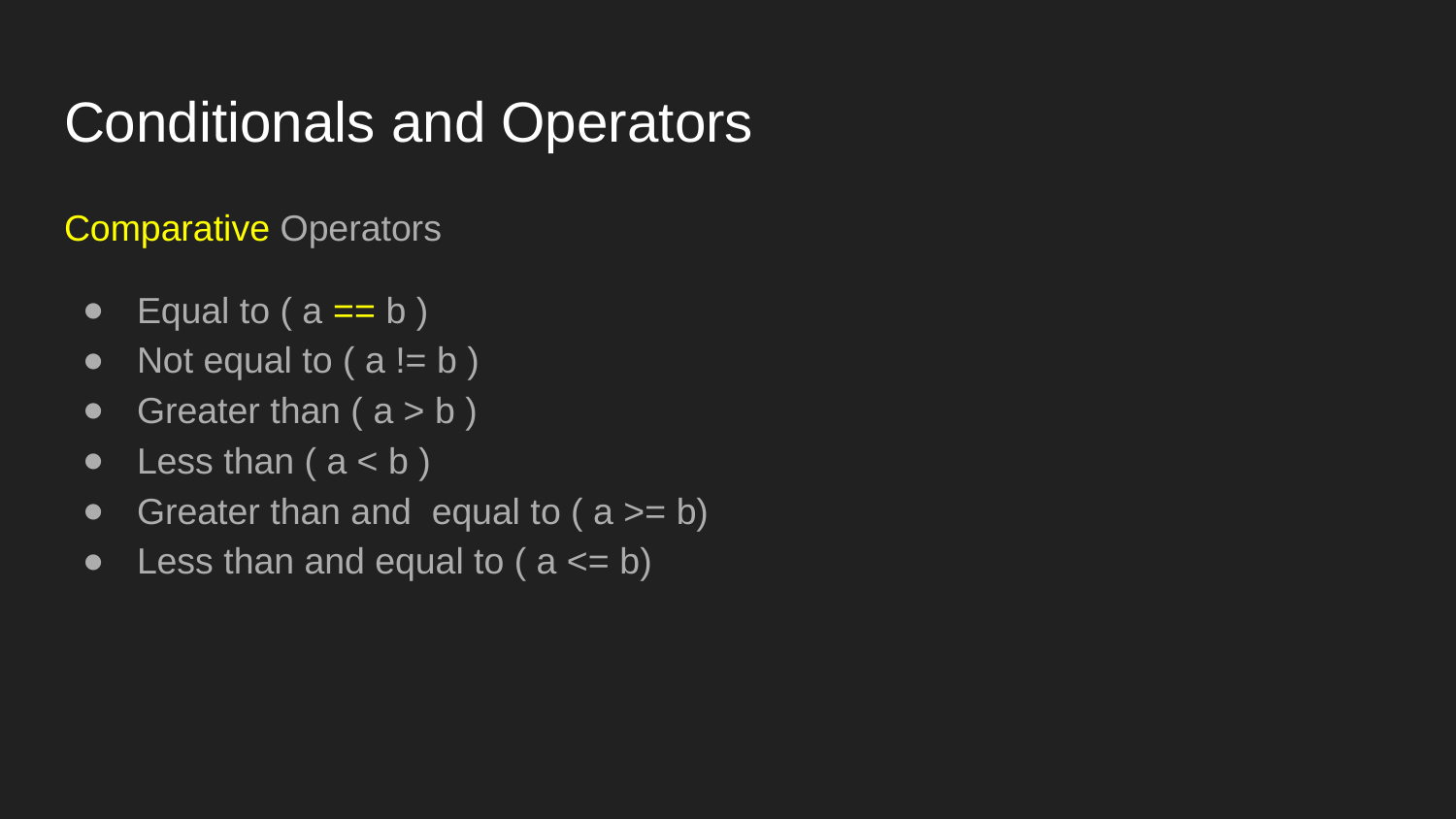

# Conditionals and Operators
Comparative Operators
Equal to ( a == b )
Not equal to ( a != b )
Greater than ( a > b )
Less than ( a < b )
Greater than and  equal to ( a >= b)
Less than and equal to ( a <= b)